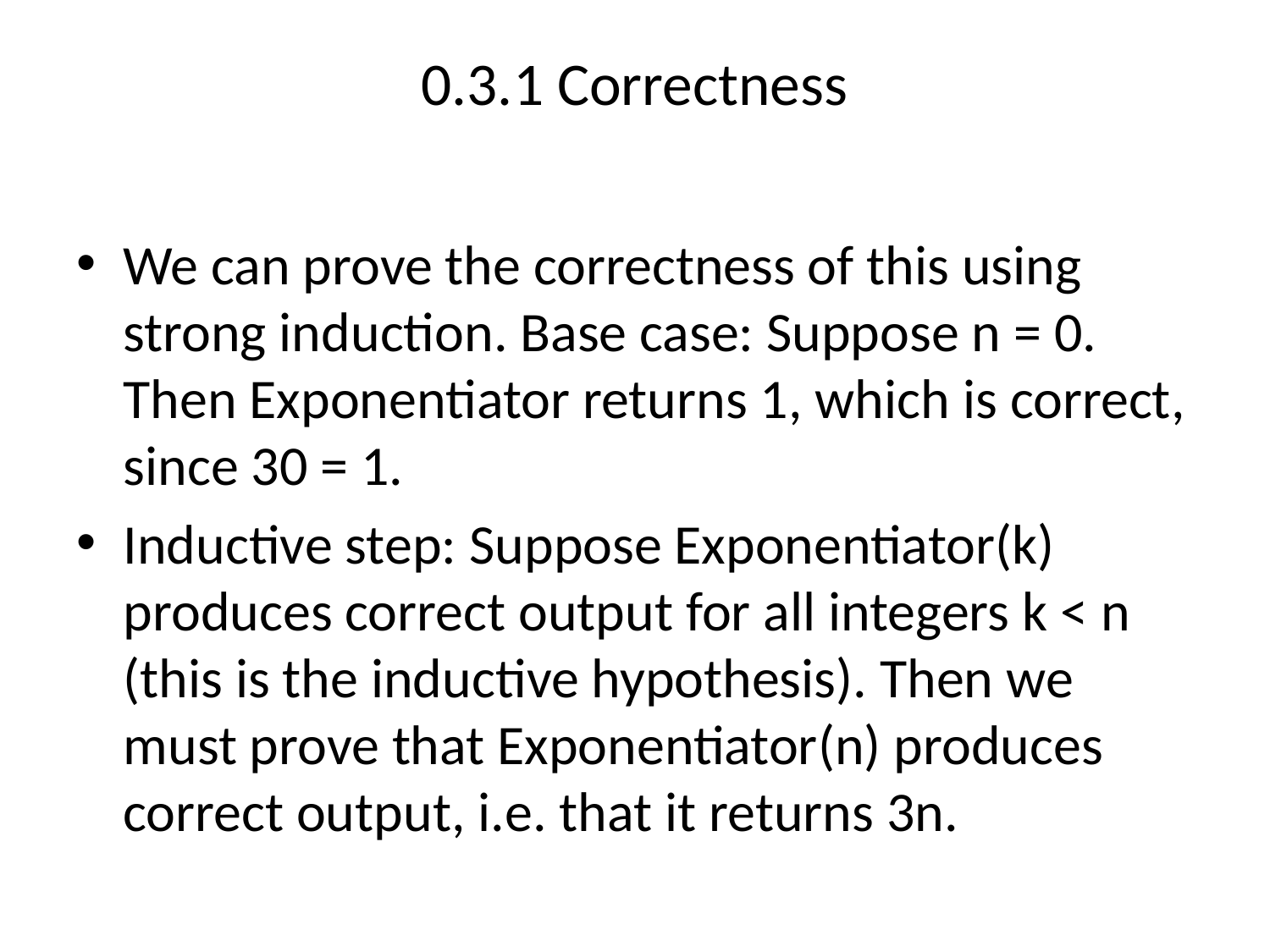

# 0.3.1 Correctness
We can prove the correctness of this using strong induction. Base case: Suppose n = 0. Then Exponentiator returns 1, which is correct, since 30 = 1.
Inductive step: Suppose Exponentiator(k) produces correct output for all integers k < n (this is the inductive hypothesis). Then we must prove that Exponentiator(n) produces correct output, i.e. that it returns 3n.